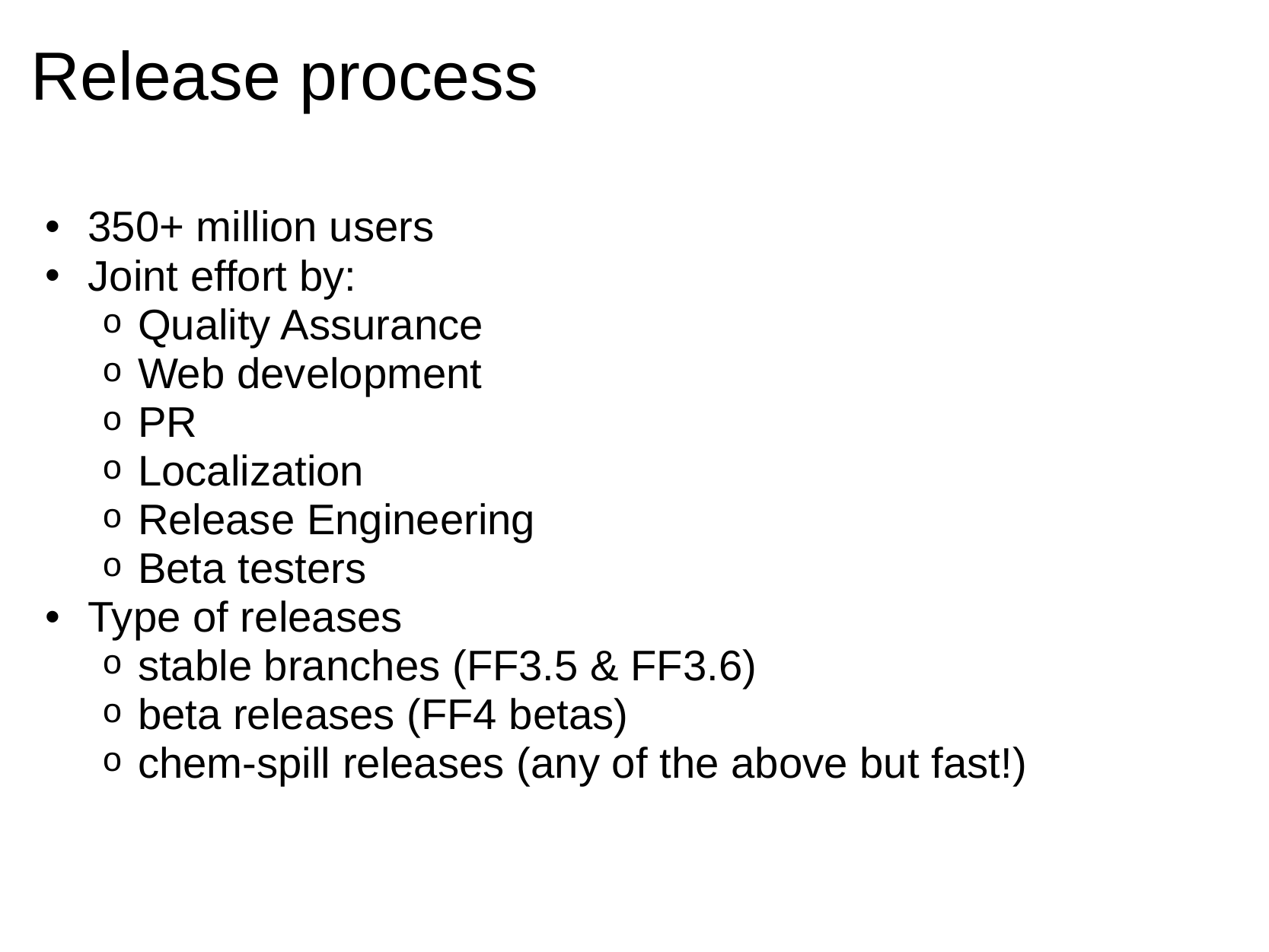

# Release process
350+ million users
Joint effort by:
Quality Assurance
Web development
PR
Localization
Release Engineering
Beta testers
Type of releases
stable branches (FF3.5 & FF3.6)
beta releases (FF4 betas)
chem-spill releases (any of the above but fast!)